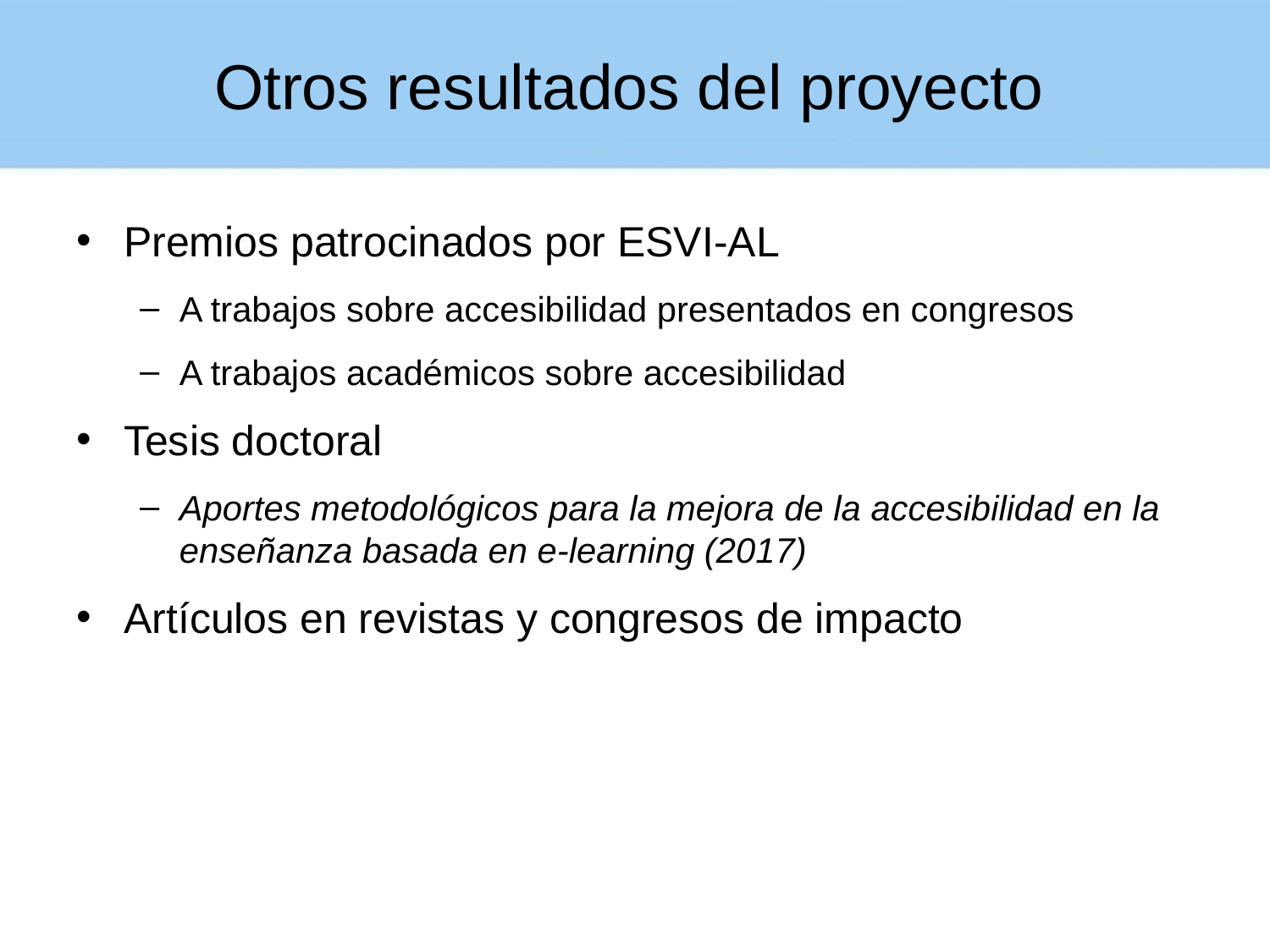

# Otros resultados del proyecto
Premios patrocinados por ESVI-AL
A trabajos sobre accesibilidad presentados en congresos
A trabajos académicos sobre accesibilidad
Tesis doctoral
Aportes metodológicos para la mejora de la accesibilidad en la enseñanza basada en e-learning (2017)
Artículos en revistas y congresos de impacto